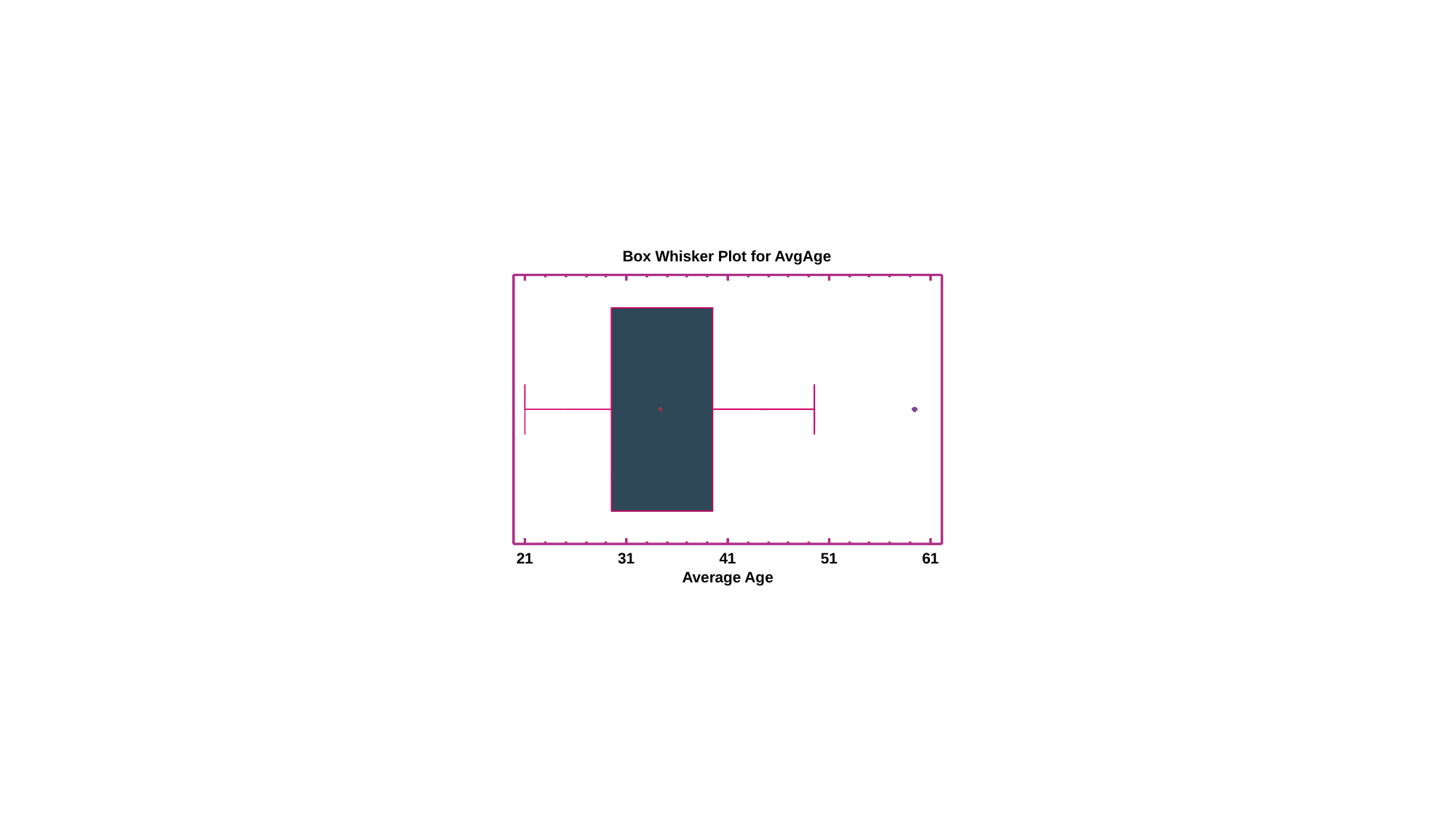

Box Whisker Plot for AvgAge

21
Average Age
31
41
51
61